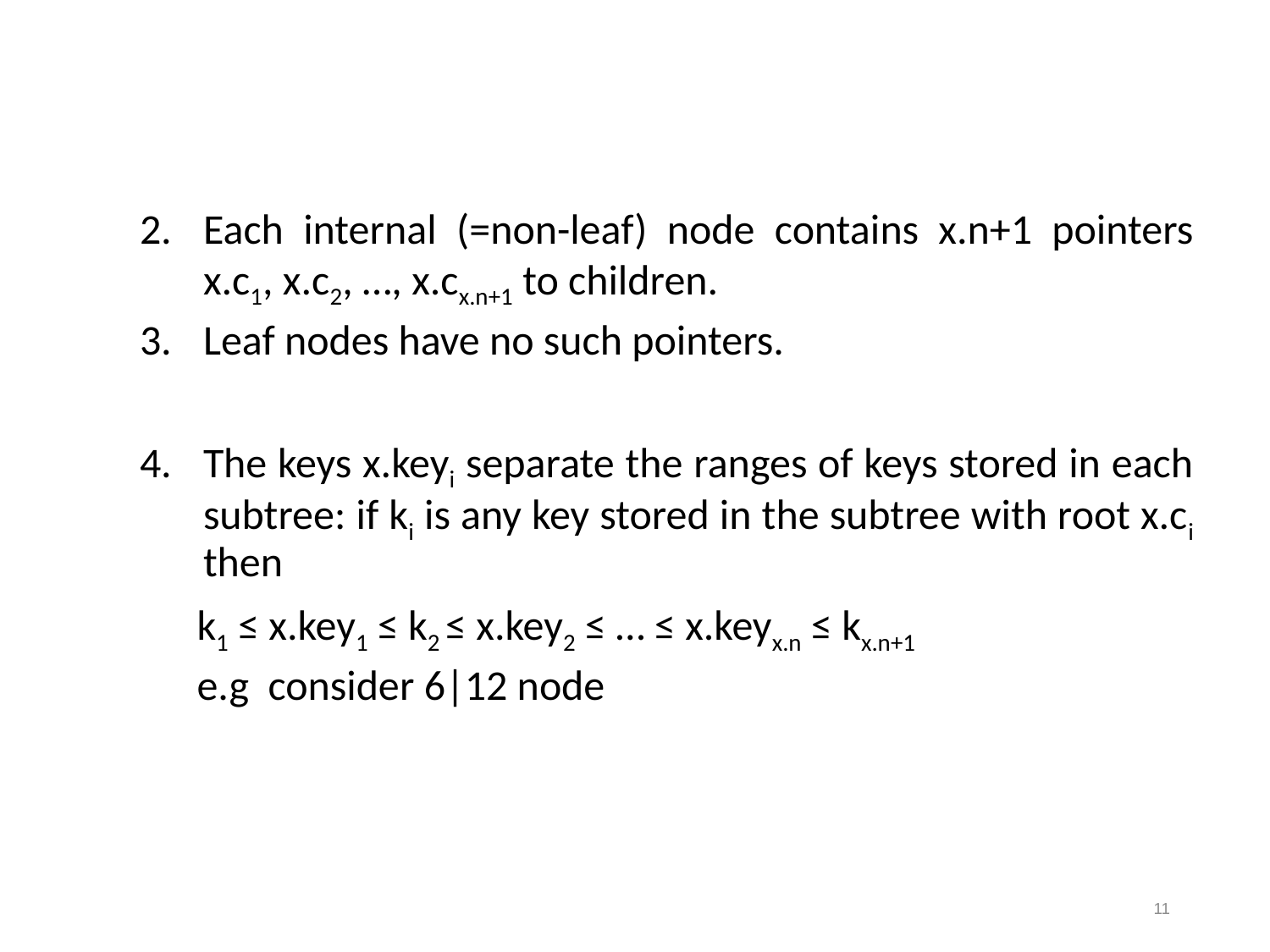

Each internal (=non-leaf) node contains x.n+1 pointers x.c1, x.c2, …, x.cx.n+1 to children.
Leaf nodes have no such pointers.

The keys x.keyi separate the ranges of keys stored in each subtree: if ki is any key stored in the subtree with root x.ci then
      k1 ≤ x.key1 ≤ k2 ≤ x.key2 ≤ … ≤ x.keyx.n ≤ kx.n+1
      e.g  consider 6|12 node

11